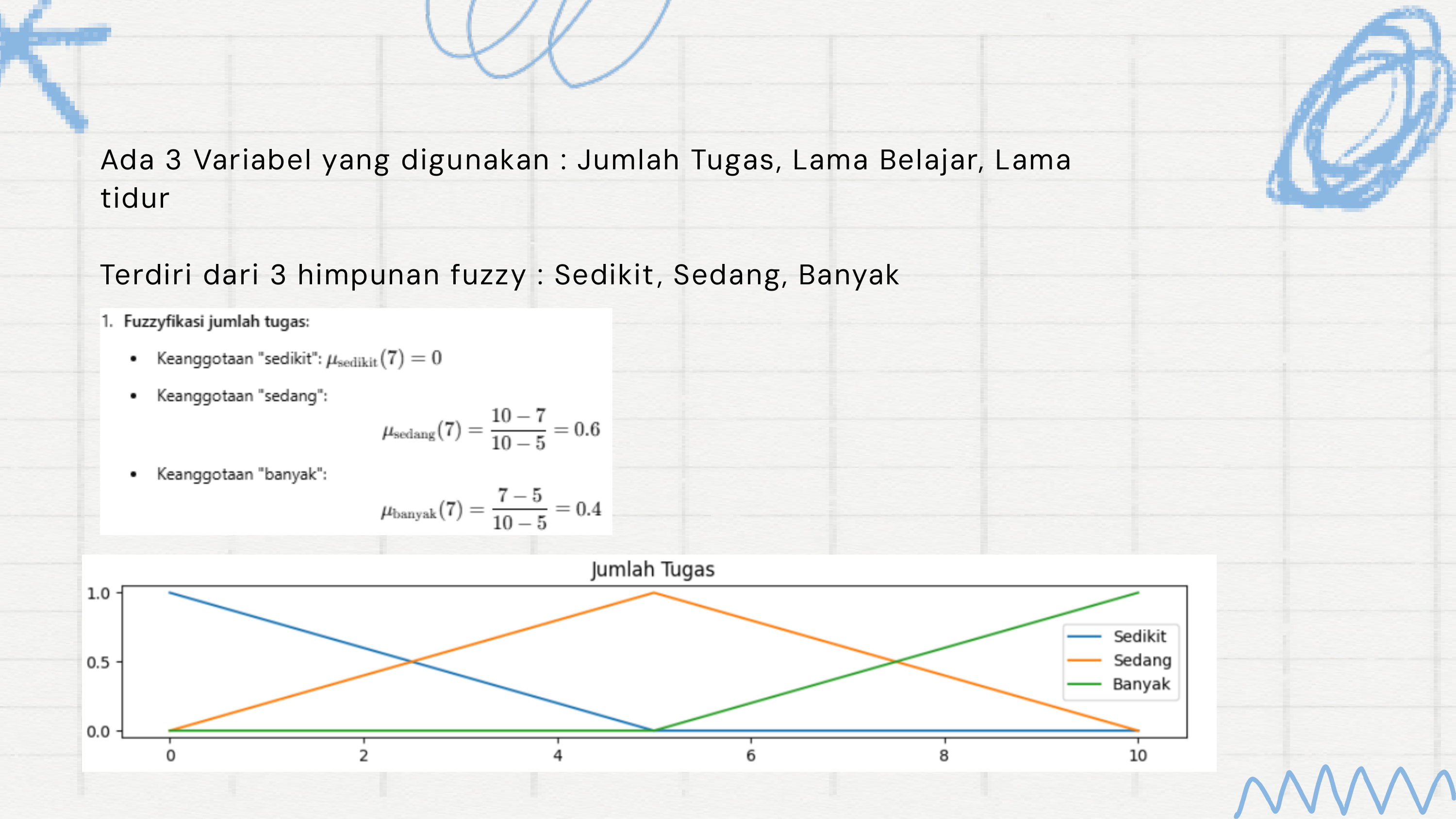

Ada 3 Variabel yang digunakan : Jumlah Tugas, Lama Belajar, Lama tidur
Terdiri dari 3 himpunan fuzzy : Sedikit, Sedang, Banyak